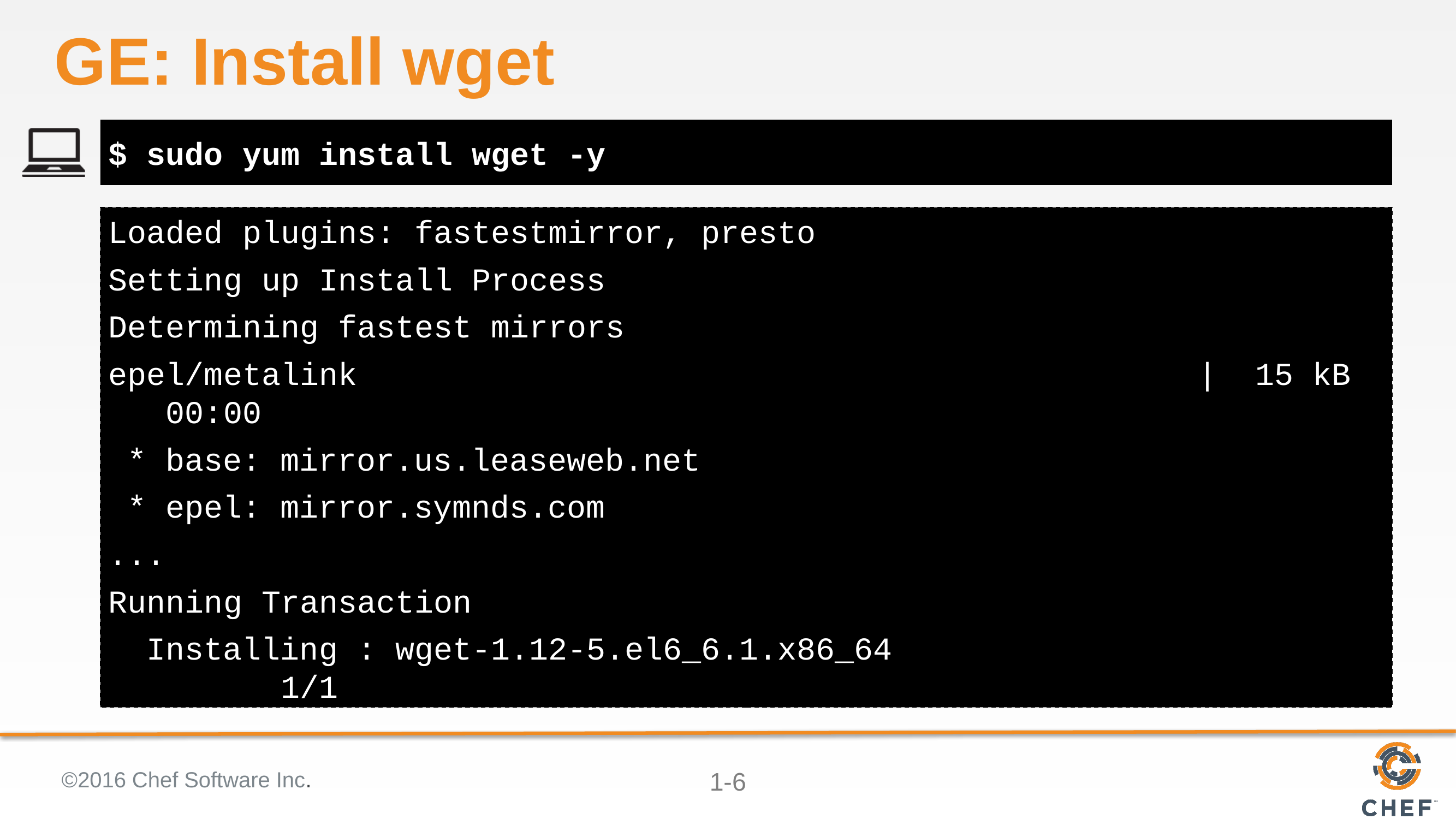

# GE: Install wget
$ sudo yum install wget -y
Loaded plugins: fastestmirror, presto
Setting up Install Process
Determining fastest mirrors
epel/metalink                                            |  15 kB     00:00
 * base: mirror.us.leaseweb.net
 * epel: mirror.symnds.com
...
Running Transaction
  Installing : wget-1.12-5.el6_6.1.x86_64                                   1/1